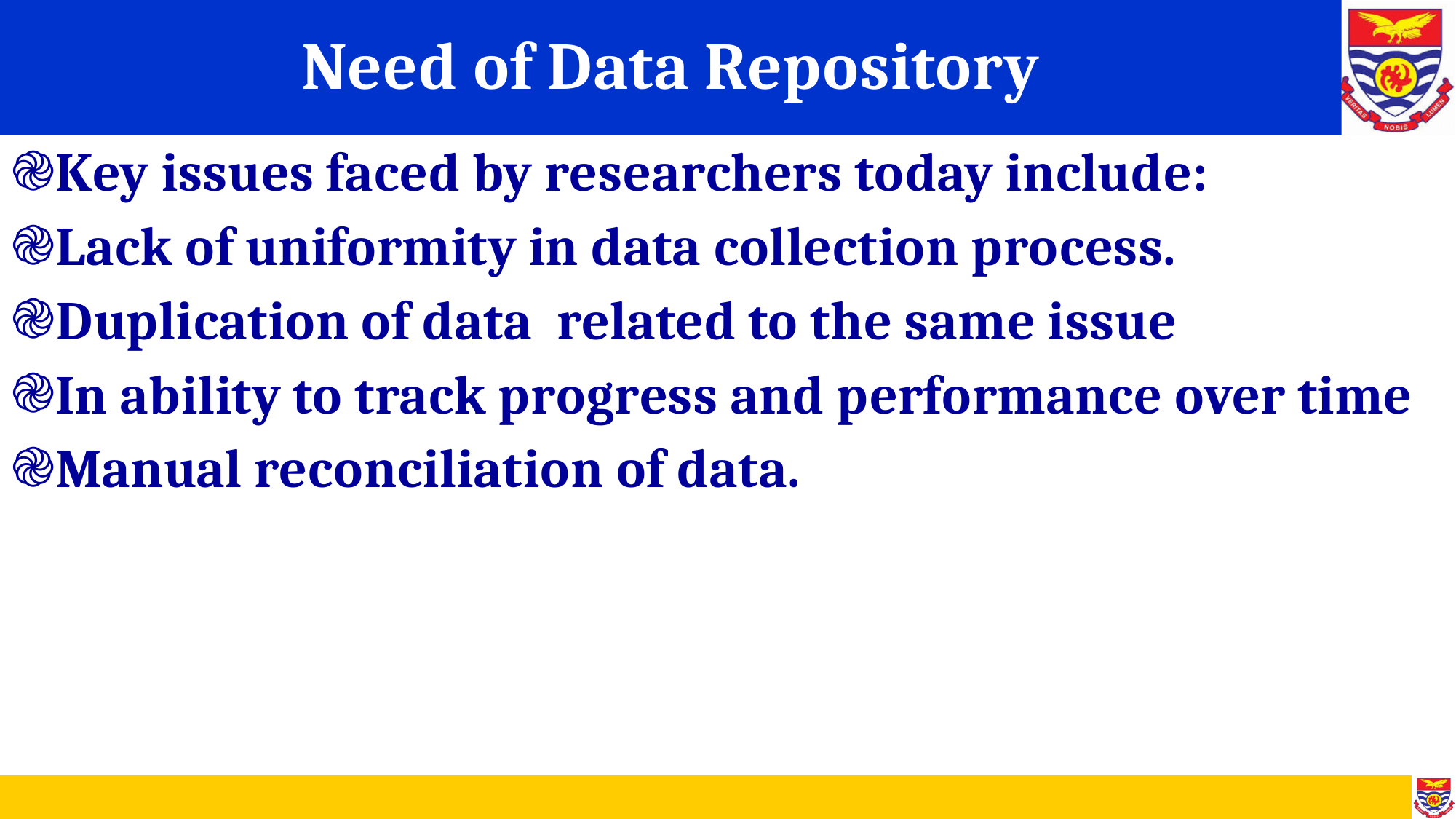

# Need of Data Repository
Key issues faced by researchers today include:
Lack of uniformity in data collection process.
Duplication of data  related to the same issue
In ability to track progress and performance over time
Manual reconciliation of data.